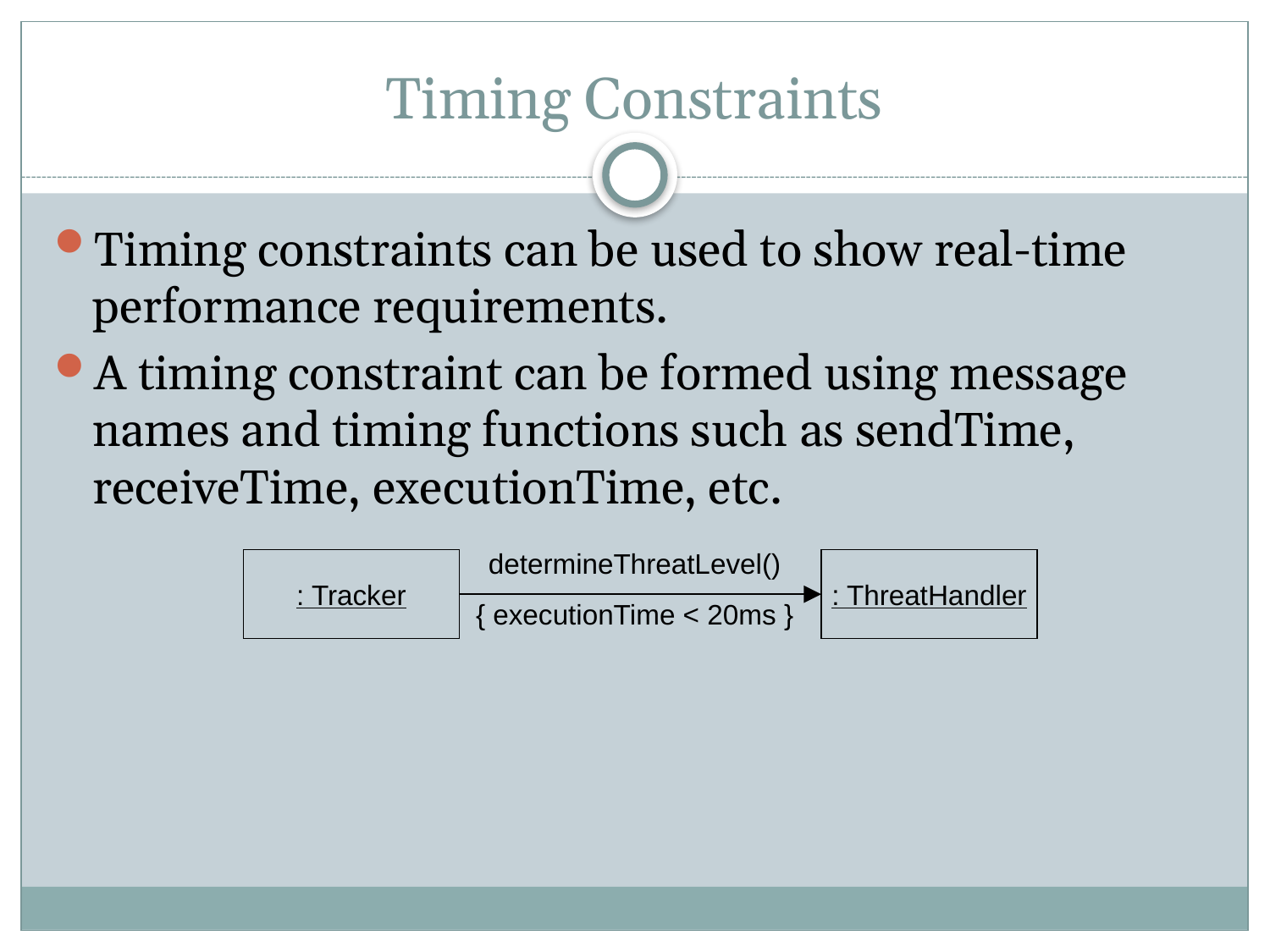

# Timing Constraints
Timing constraints can be used to show real-time performance requirements.
A timing constraint can be formed using message names and timing functions such as sendTime, receiveTime, executionTime, etc.
determineThreatLevel()
: Tracker
: ThreatHandler
{ executionTime < 20ms }